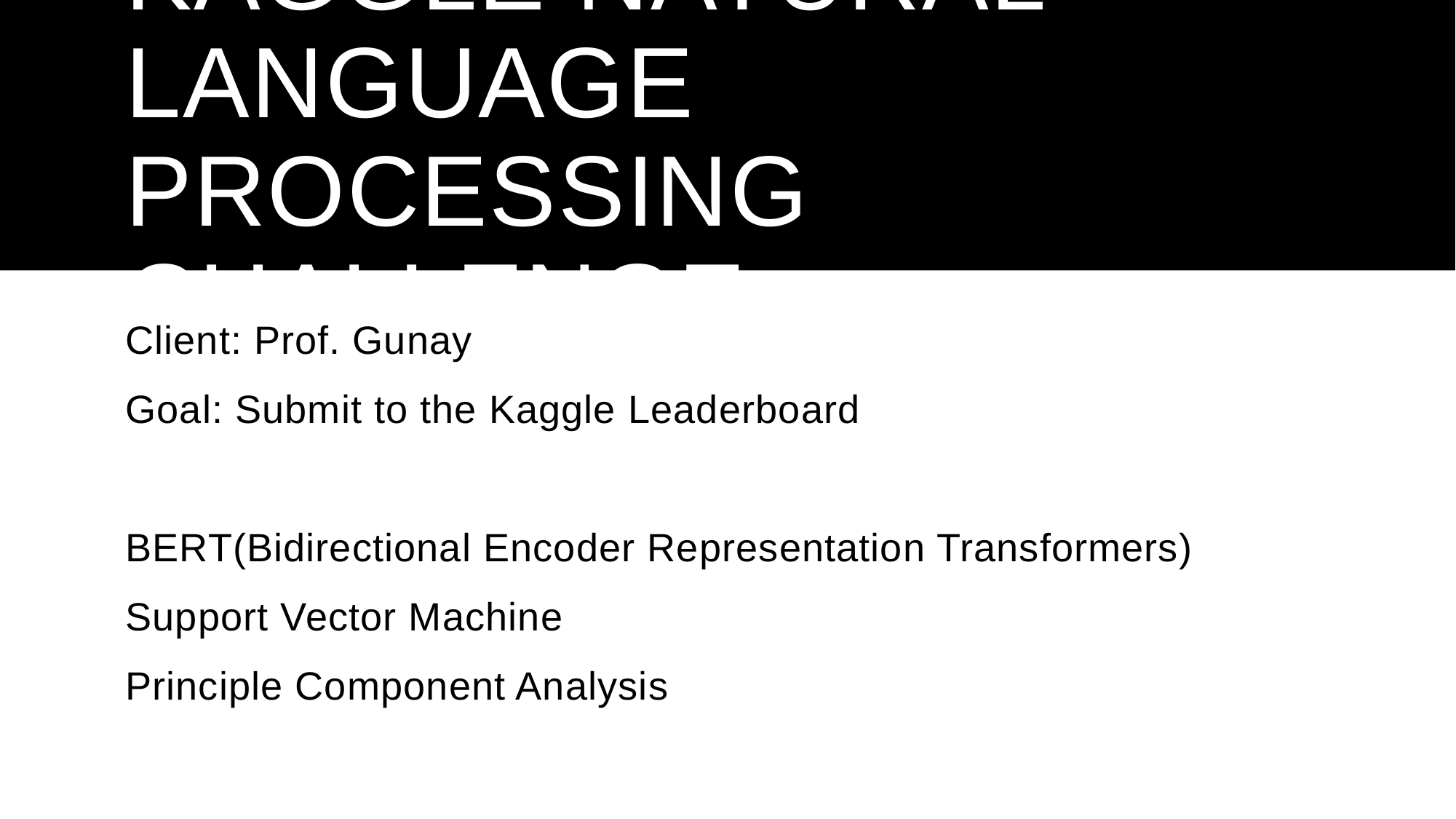

# Kaggle Natural Language Processing Challenge
Client: Prof. Gunay
Goal: Submit to the Kaggle Leaderboard

BERT(Bidirectional Encoder Representation Transformers)
Support Vector Machine
Principle Component Analysis